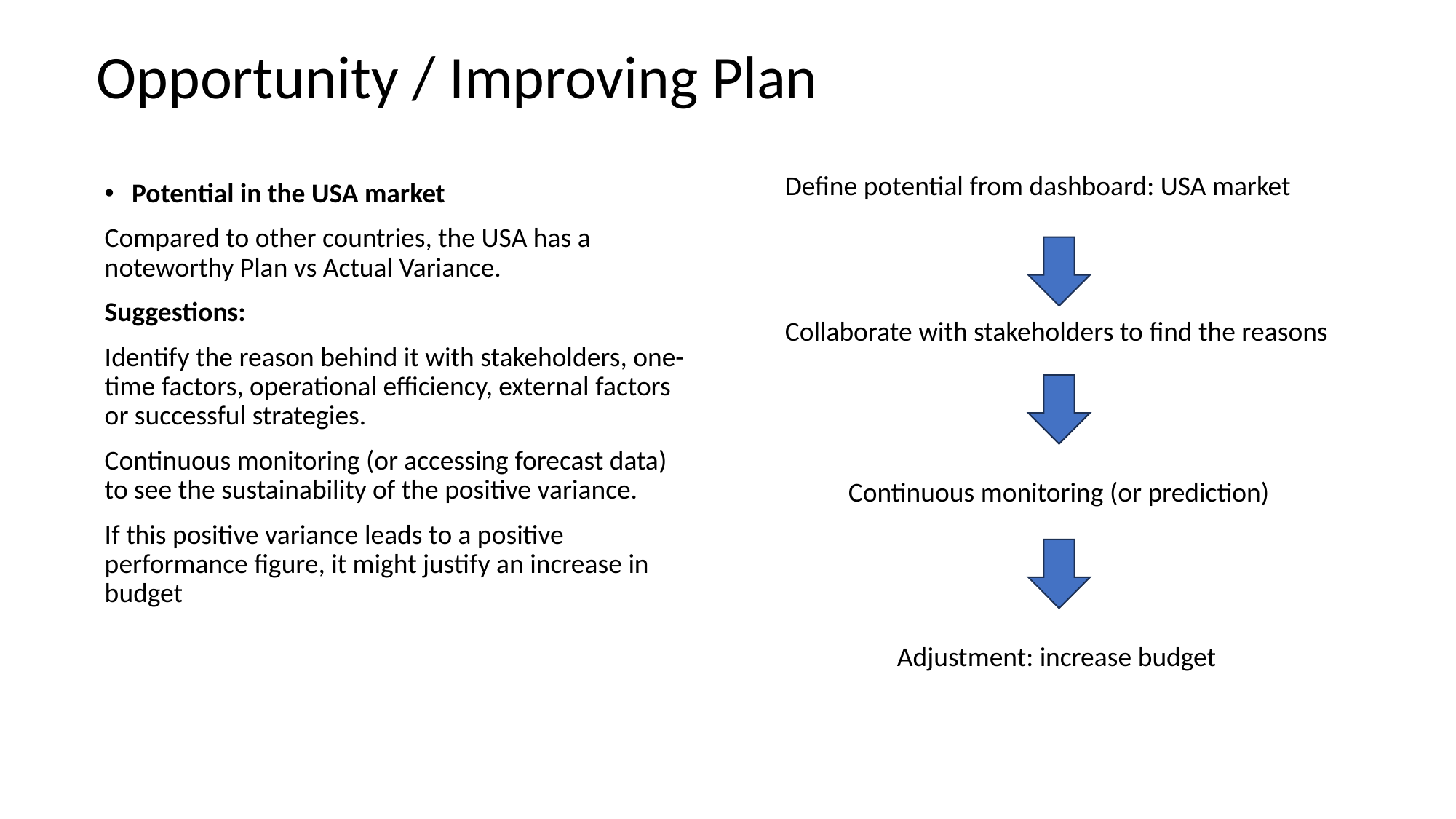

# Opportunity / Improving Plan
Define potential from dashboard: USA market
Potential in the USA market
Compared to other countries, the USA has a noteworthy Plan vs Actual Variance.
Suggestions:
Identify the reason behind it with stakeholders, one-time factors, operational efficiency, external factors or successful strategies.
Continuous monitoring (or accessing forecast data) to see the sustainability of the positive variance.
If this positive variance leads to a positive performance figure, it might justify an increase in budget

Collaborate with stakeholders to find the reasons

Continuous monitoring (or prediction)

Adjustment: increase budget